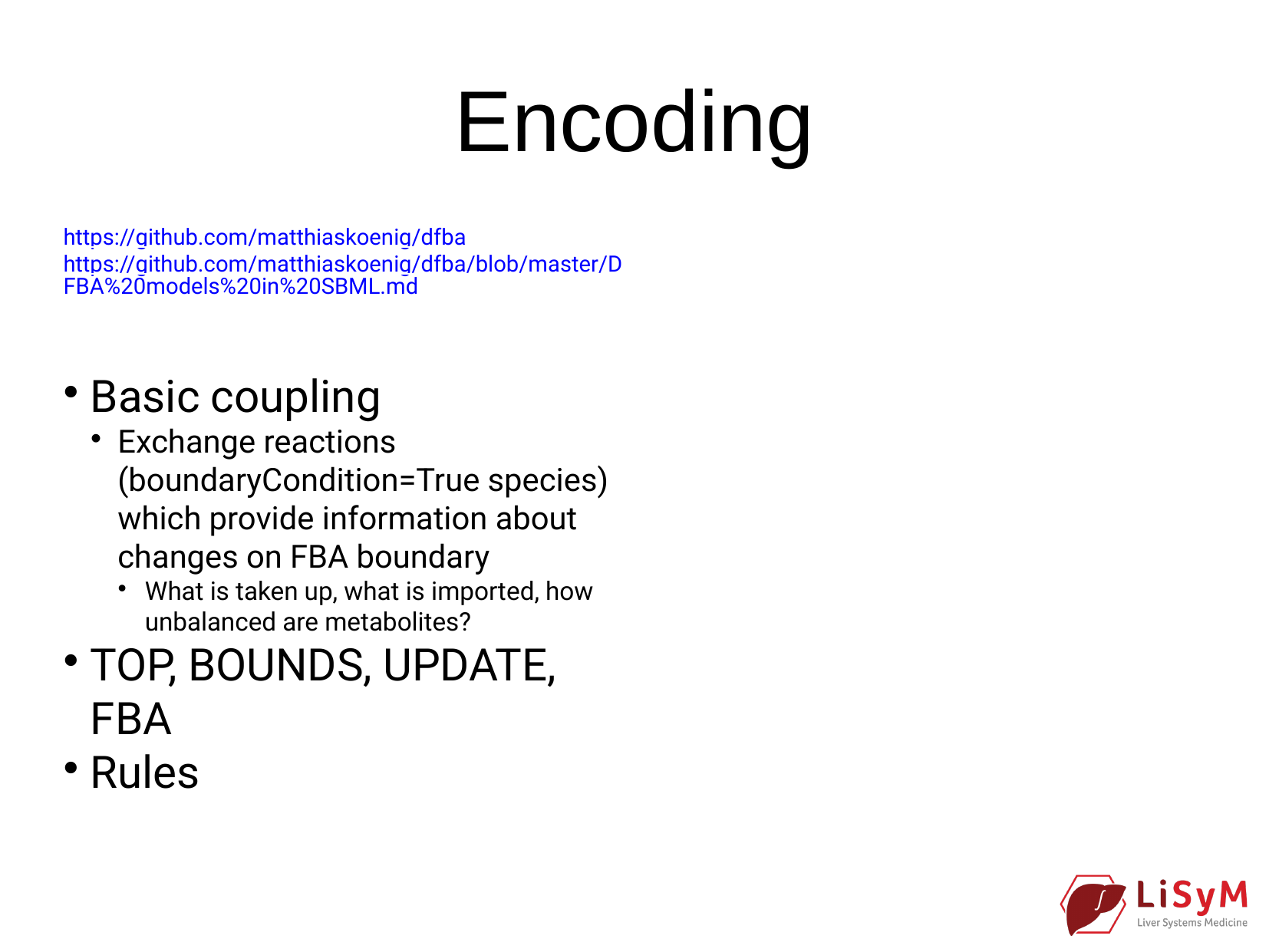

Encoding
https://github.com/matthiaskoenig/dfba
https://github.com/matthiaskoenig/dfba/blob/master/DFBA%20models%20in%20SBML.md

Basic coupling
Exchange reactions (boundaryCondition=True species) which provide information about changes on FBA boundary
What is taken up, what is imported, how unbalanced are metabolites?
TOP, BOUNDS, UPDATE, FBA
Rules